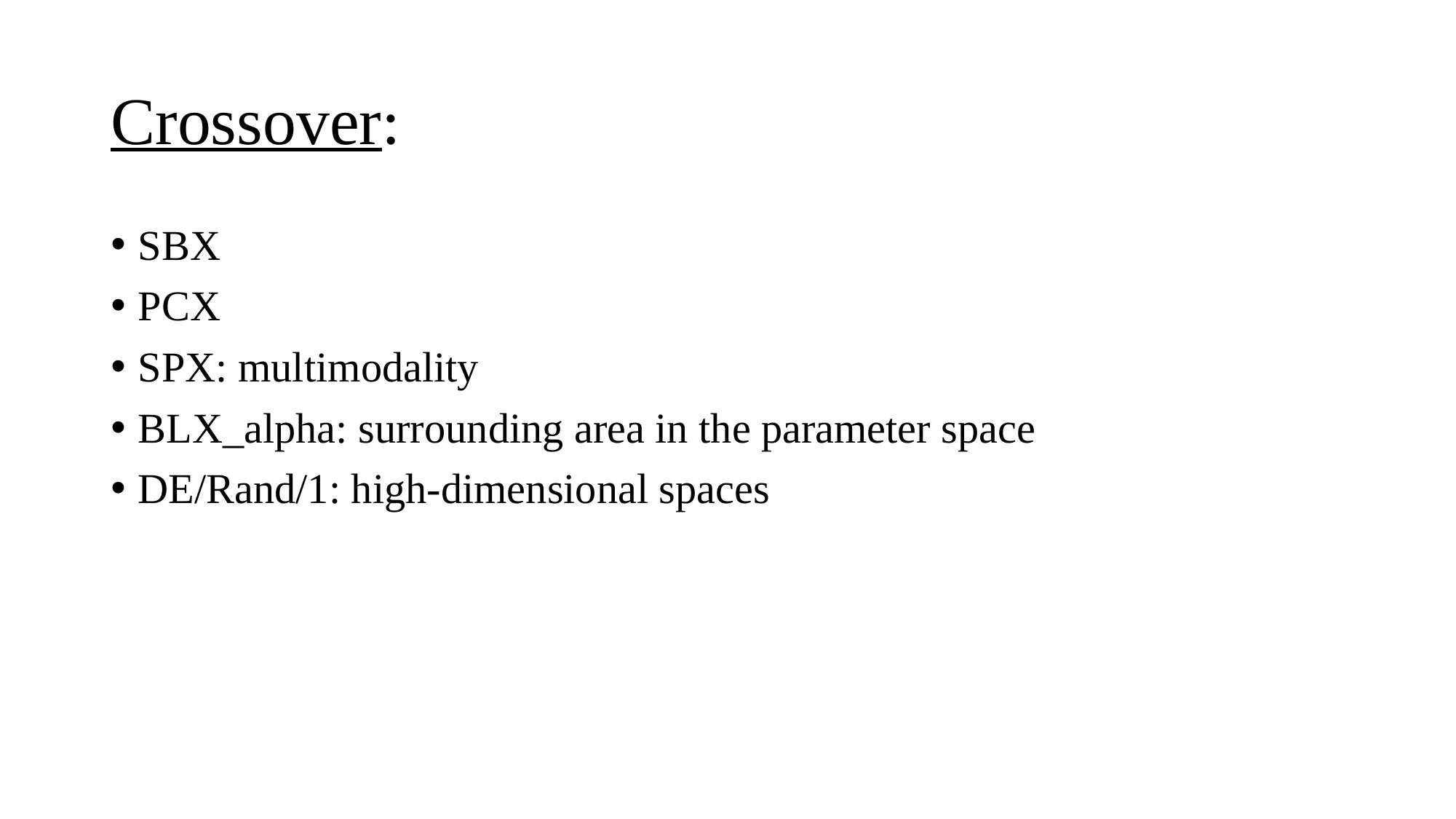

# Crossover:
SBX
PCX
SPX: multimodality
BLX_alpha: surrounding area in the parameter space
DE/Rand/1: high-dimensional spaces